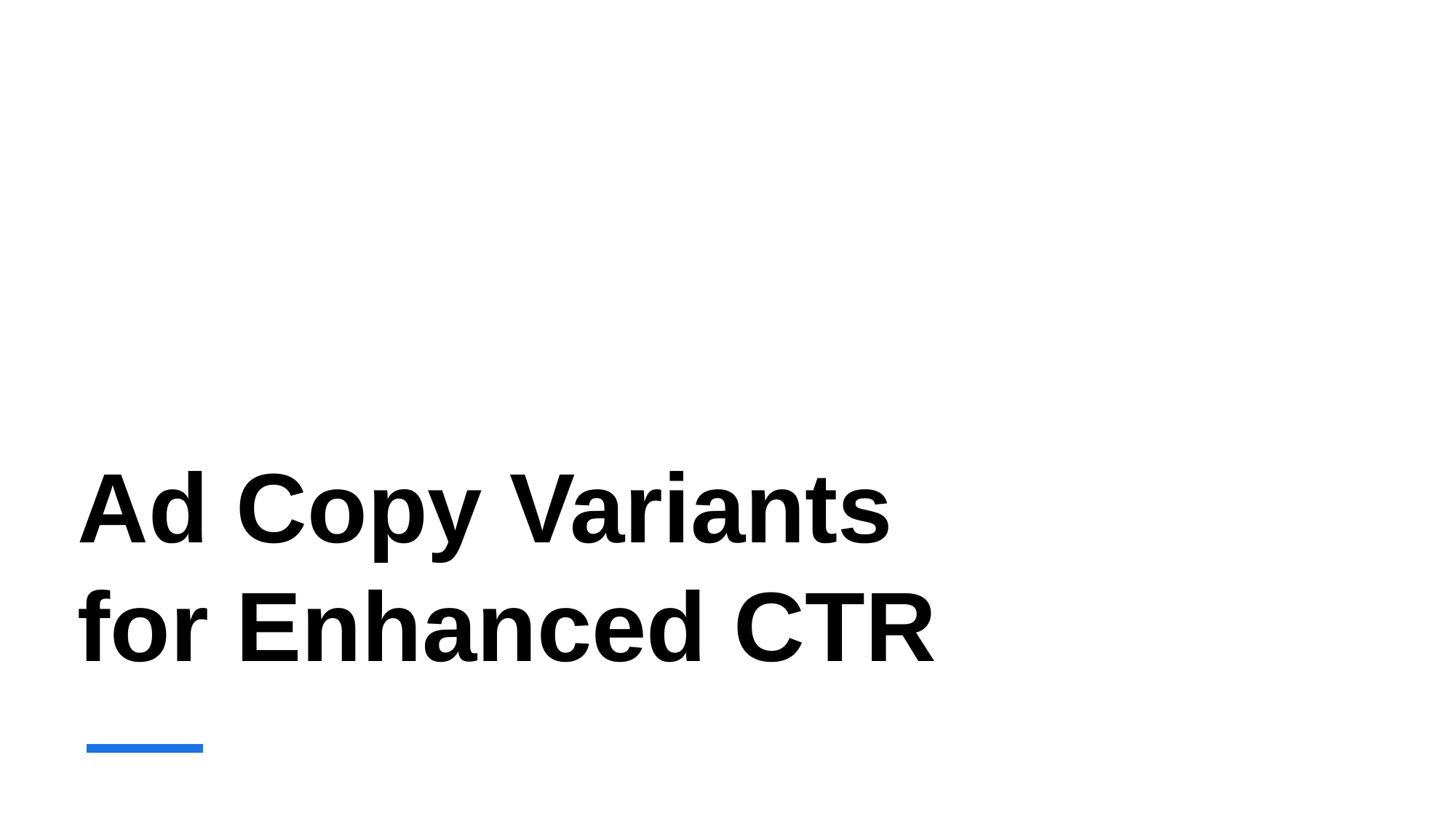

# Ad Copy Variants for Enhanced CTR